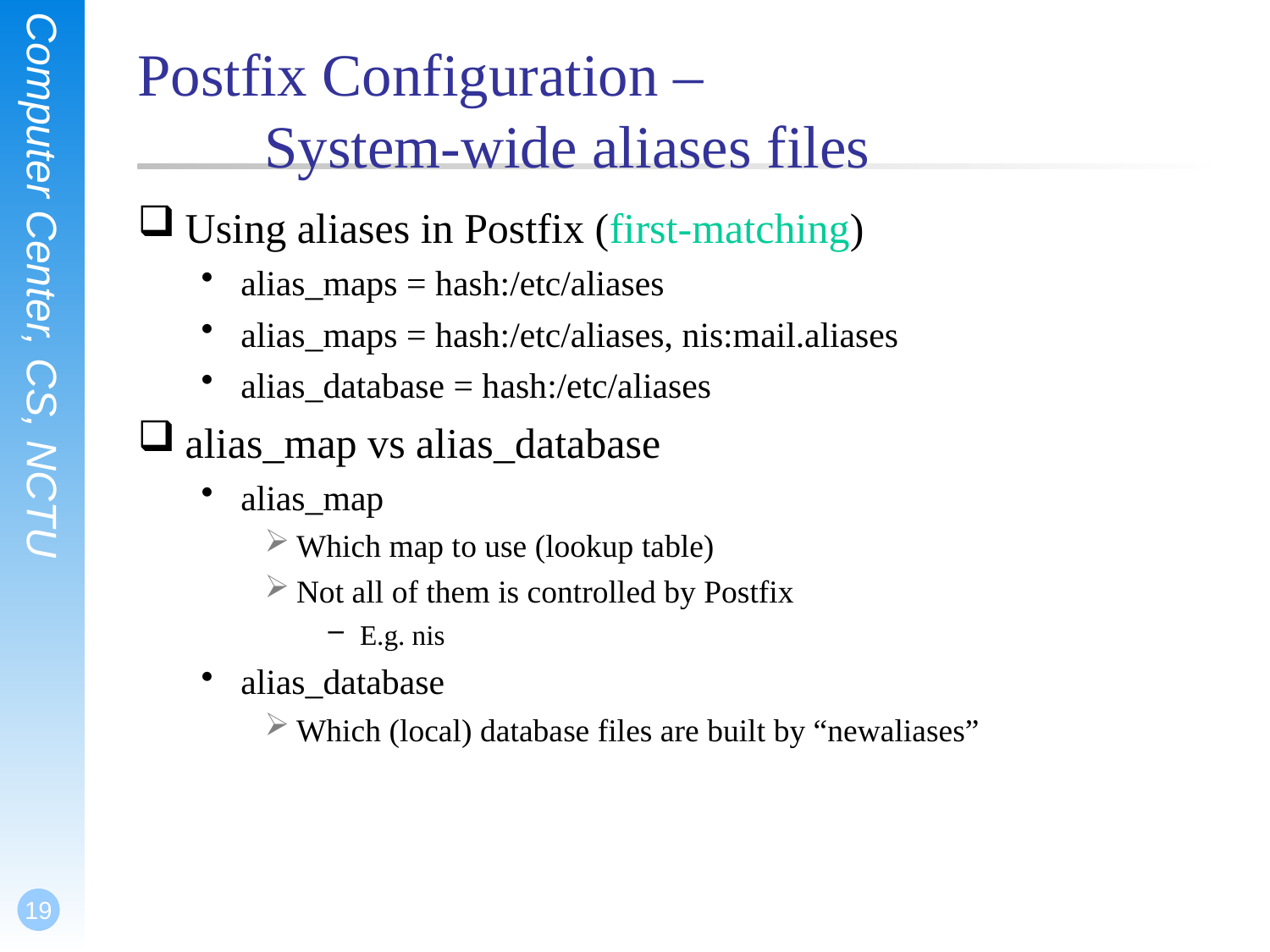

# Postfix Configuration – System-wide aliases files
Using aliases in Postfix (first-matching)
alias_maps = hash:/etc/aliases
alias_maps = hash:/etc/aliases, nis:mail.aliases
alias_database = hash:/etc/aliases
alias_map vs alias_database
alias_map
Which map to use (lookup table)
Not all of them is controlled by Postfix
E.g. nis
alias_database
Which (local) database files are built by “newaliases”